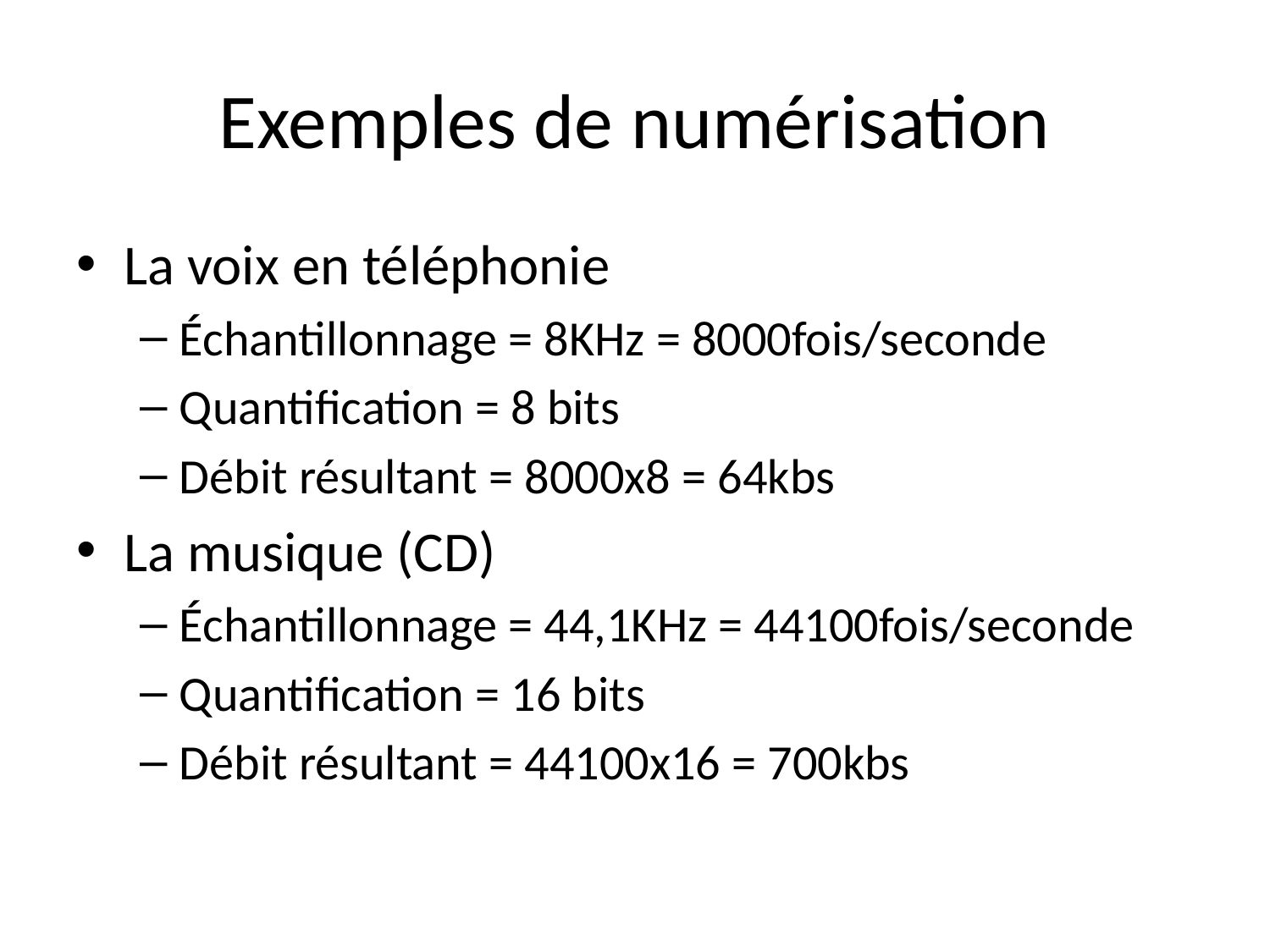

# Exemples de numérisation
La voix en téléphonie
Échantillonnage = 8KHz = 8000fois/seconde
Quantification = 8 bits
Débit résultant = 8000x8 = 64kbs
La musique (CD)
Échantillonnage = 44,1KHz = 44100fois/seconde
Quantification = 16 bits
Débit résultant = 44100x16 = 700kbs